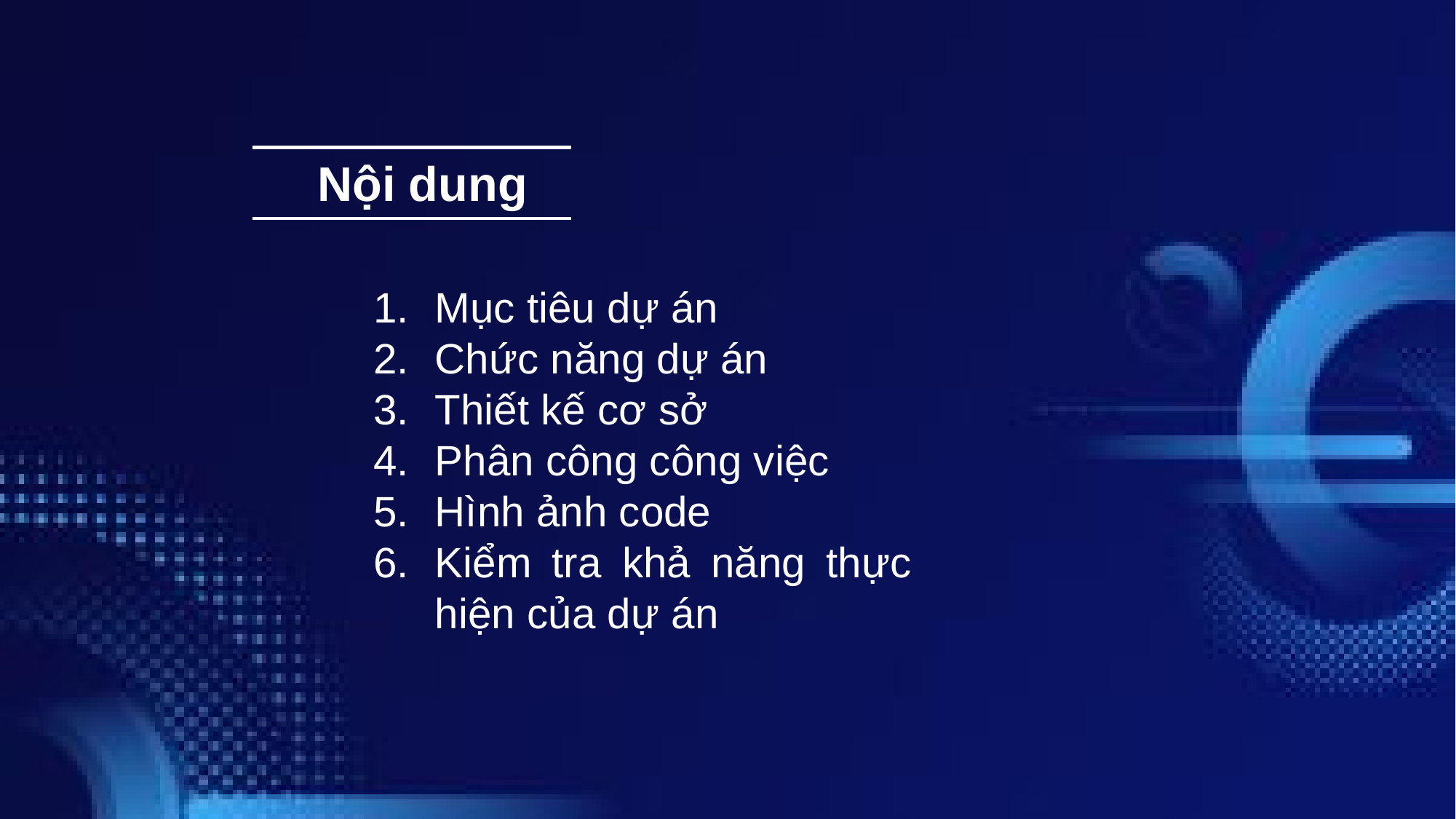

Nội dung
Mục tiêu dự án
Chức năng dự án
Thiết kế cơ sở
Phân công công việc
Hình ảnh code
Kiểm tra khả năng thực hiện của dự án